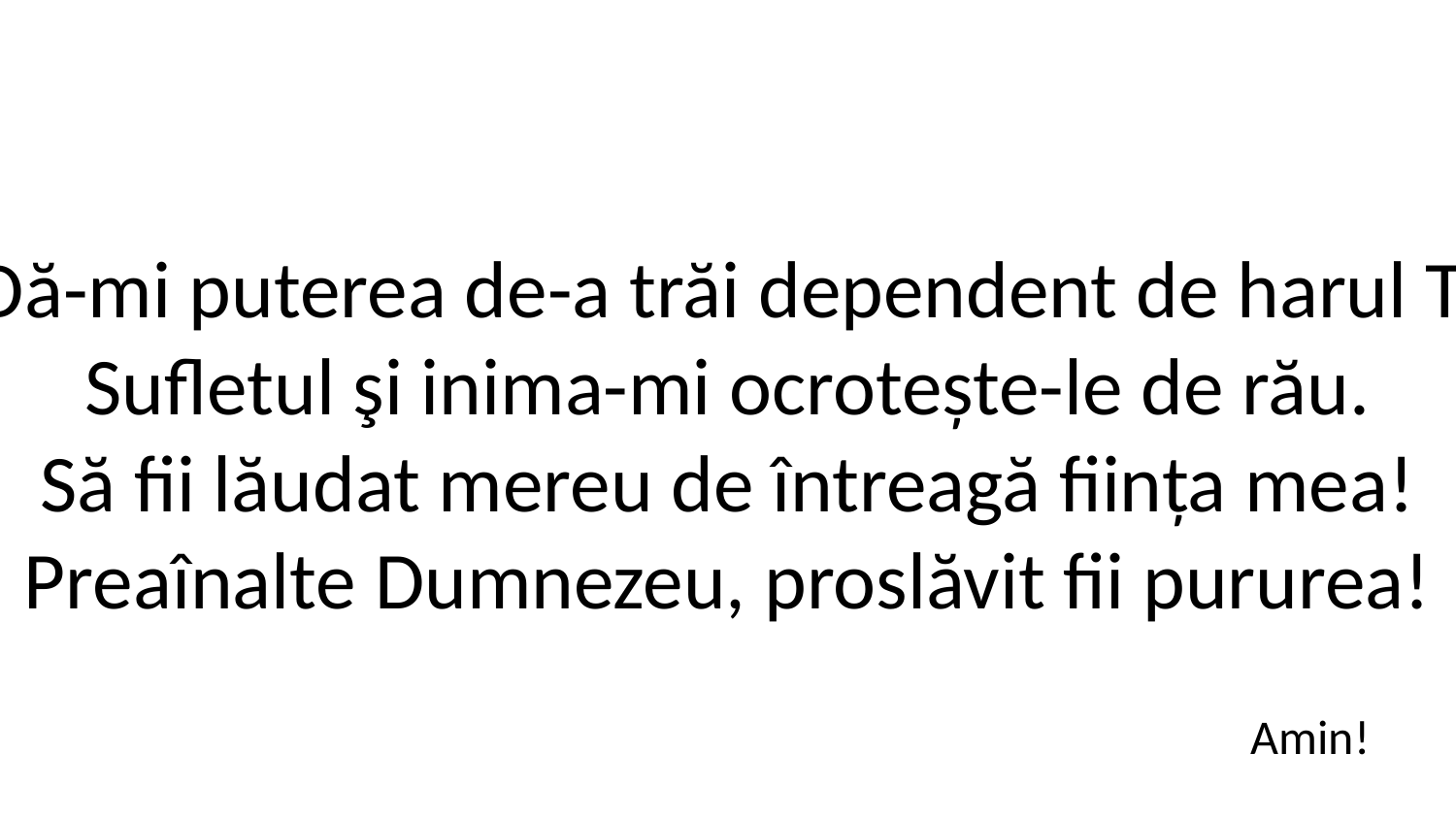

3. Dă-mi puterea de­-a trăi dependent de harul Tău,
Sufletul şi inima-mi ocrotește-le de rău.
Să fii lăudat mereu de întreagă ființa mea!
Preaînalte Dumnezeu, proslăvit fii pururea!

Amin!